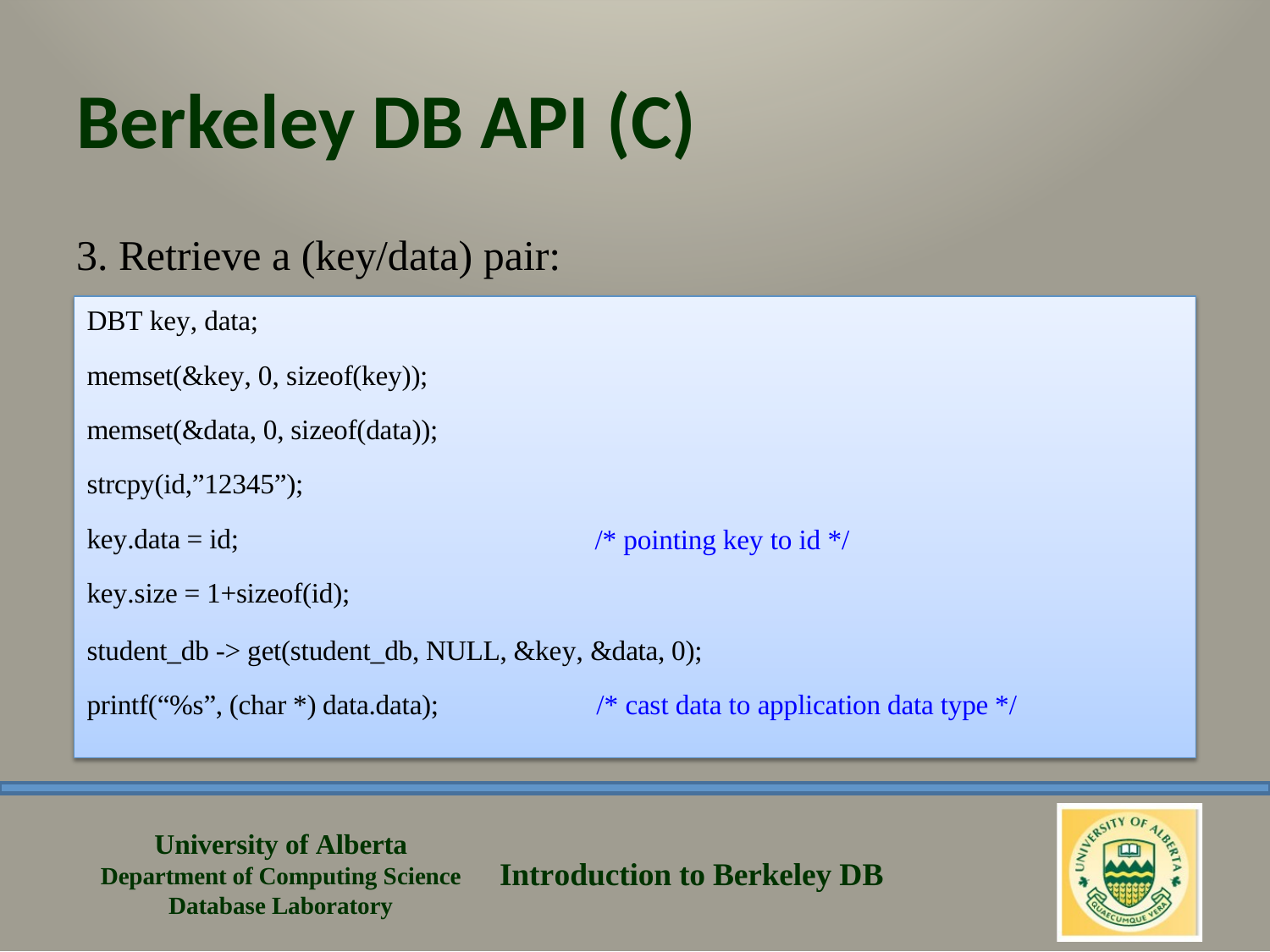

# Berkeley DB API (C)
3. Retrieve a (key/data) pair:

DBT key, data;

memset(&key, 0, sizeof(key));
memset(&data, 0, sizeof(data)); strcpy(id,”12345”);

key.data = id;

key.size = 1+sizeof(id);
/* pointing key to id */
student_db -> get(student_db, NULL, &key, &data, 0);

printf(“%s”, (char *) data.data);	/* cast data to application data type */

University of Alberta Department of Computing Science Database Laboratory
Introduction to Berkeley DB